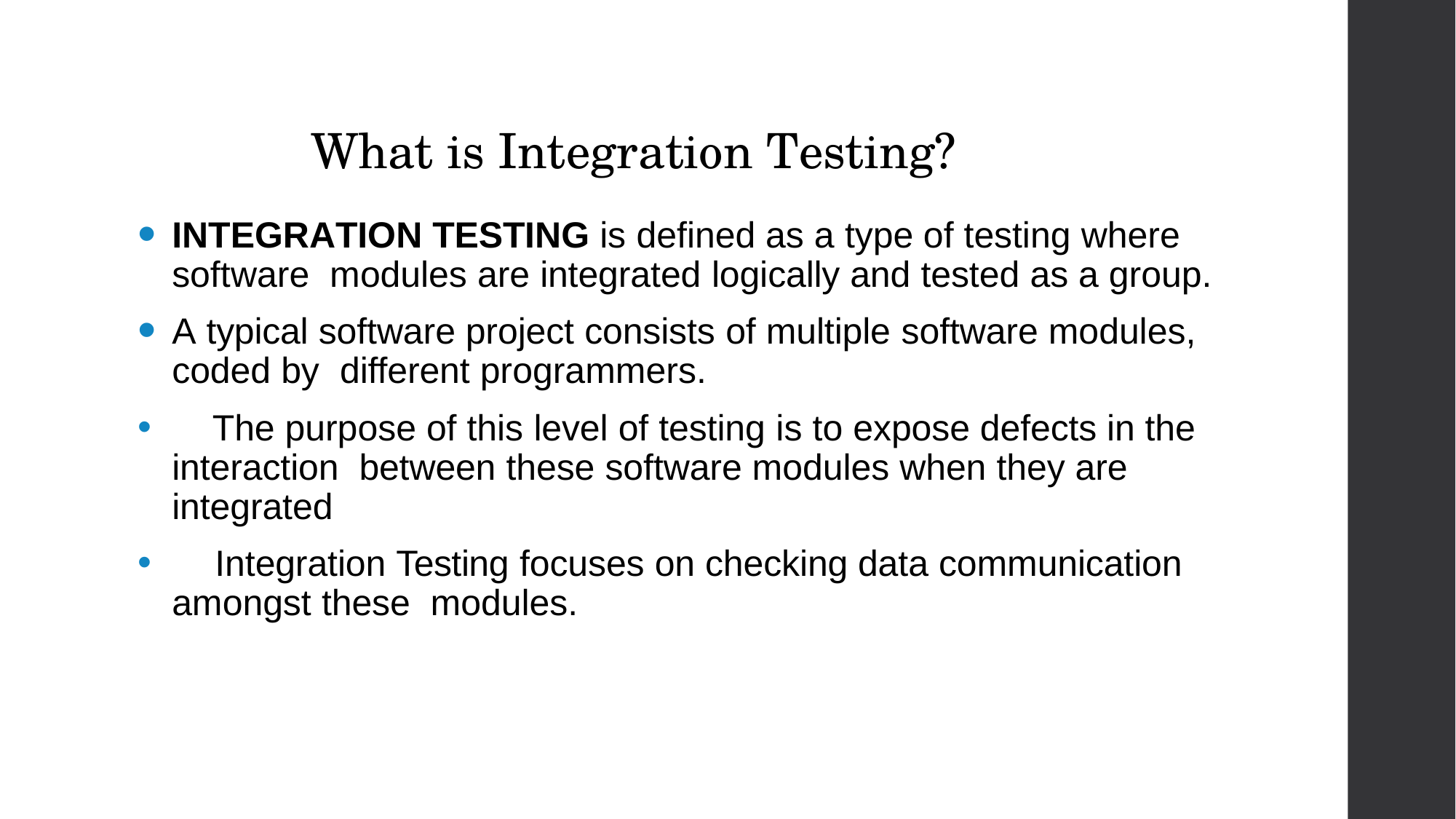

# What is Integration Testing?
INTEGRATION TESTING is defined as a type of testing where software  modules are integrated logically and tested as a group.
A typical software project consists of multiple software modules, coded by  different programmers.
	The purpose of this level of testing is to expose defects in the interaction  between these software modules when they are integrated
	Integration Testing focuses on checking data communication amongst these  modules.